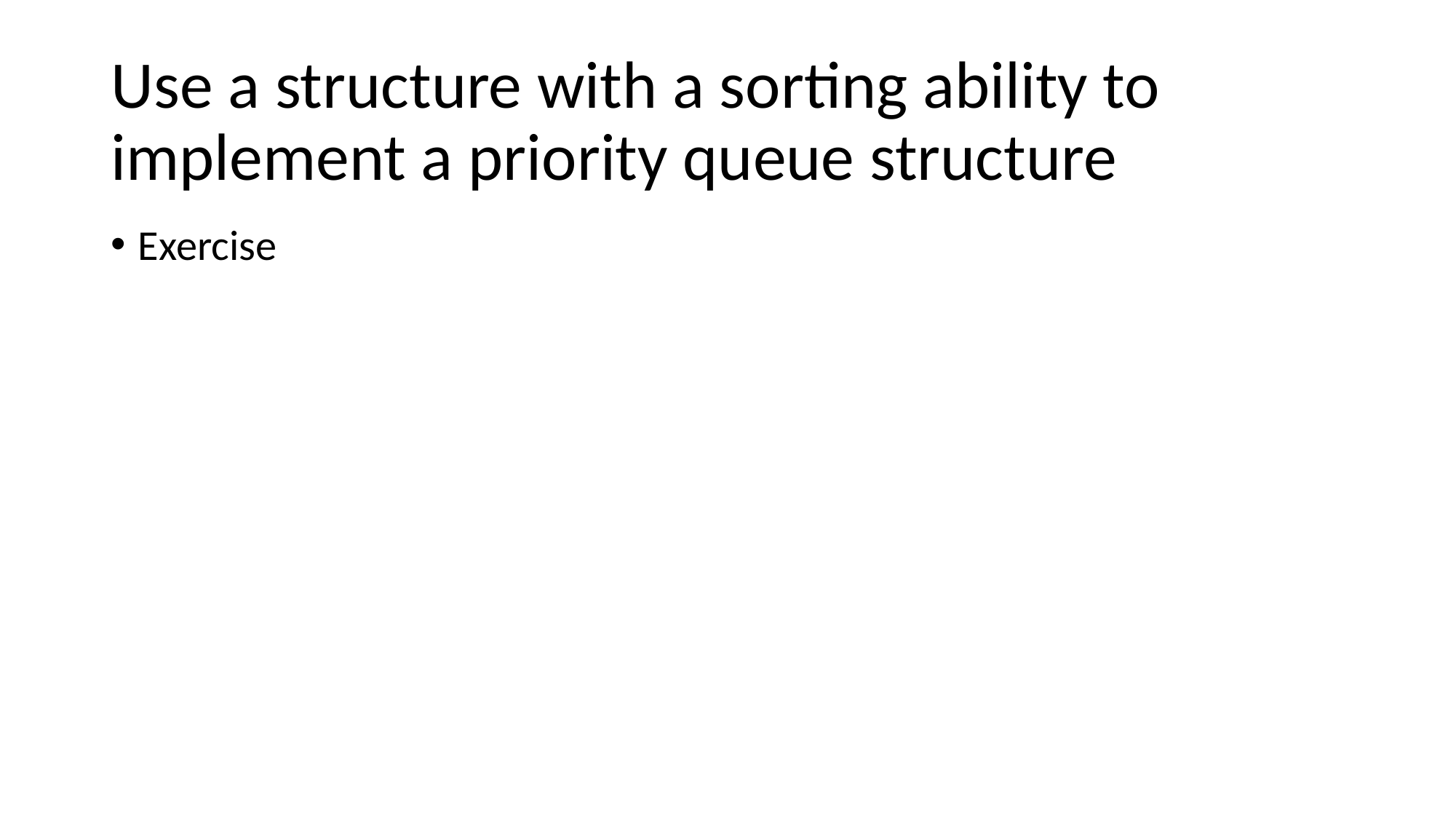

# Use a structure with a sorting ability to implement a priority queue structure
Exercise